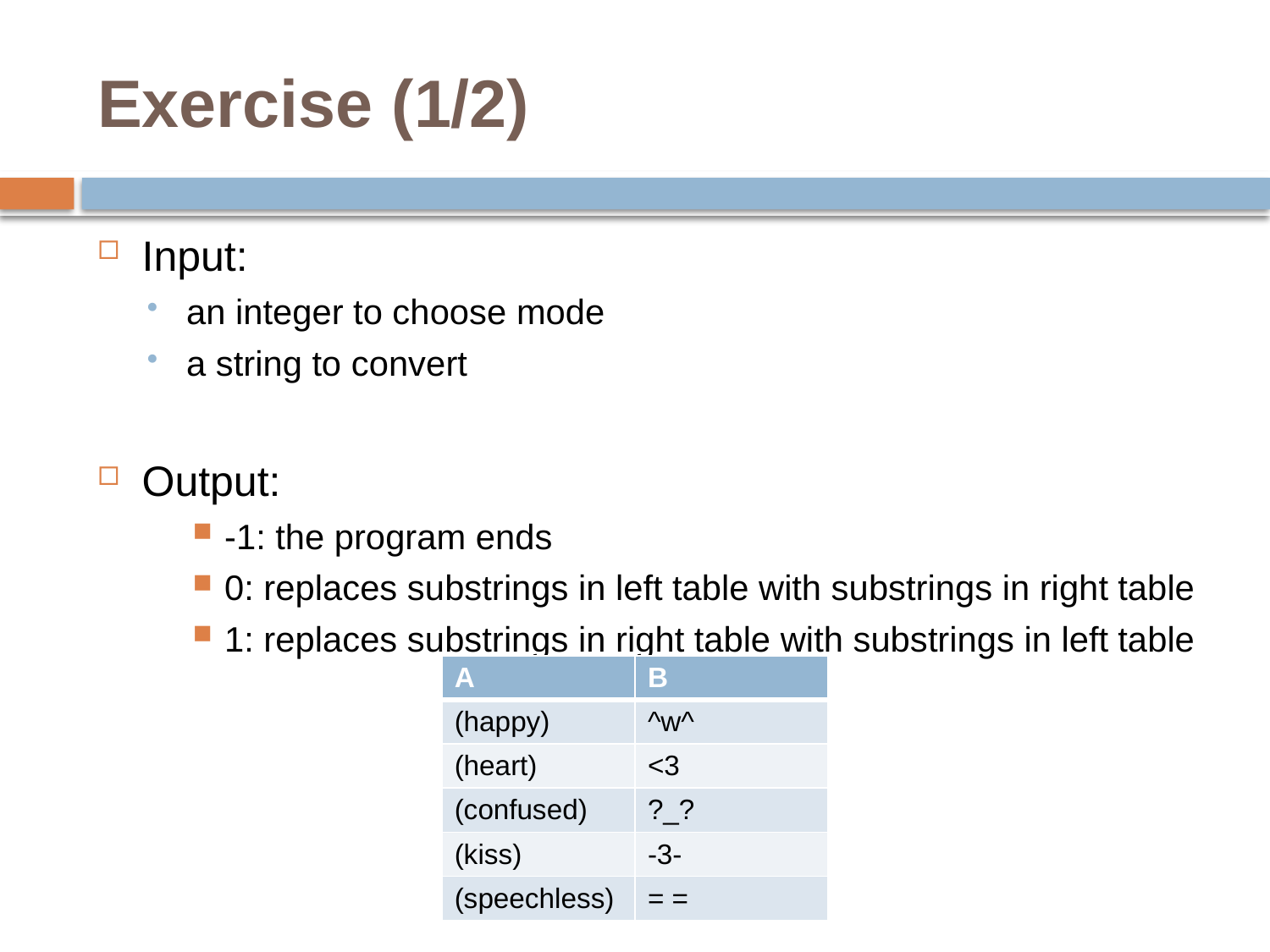

# Exercise (1/2)
Input:
an integer to choose mode
a string to convert

Output:
-1: the program ends
0: replaces substrings in left table with substrings in right table
1: replaces substrings in right table with substrings in left table

| A | B |
| --- | --- |
| (happy) | ^w^ |
| (heart) | <3 |
| (confused) | ?\_? |
| (kiss) | -3- |
| (speechless) | = = |